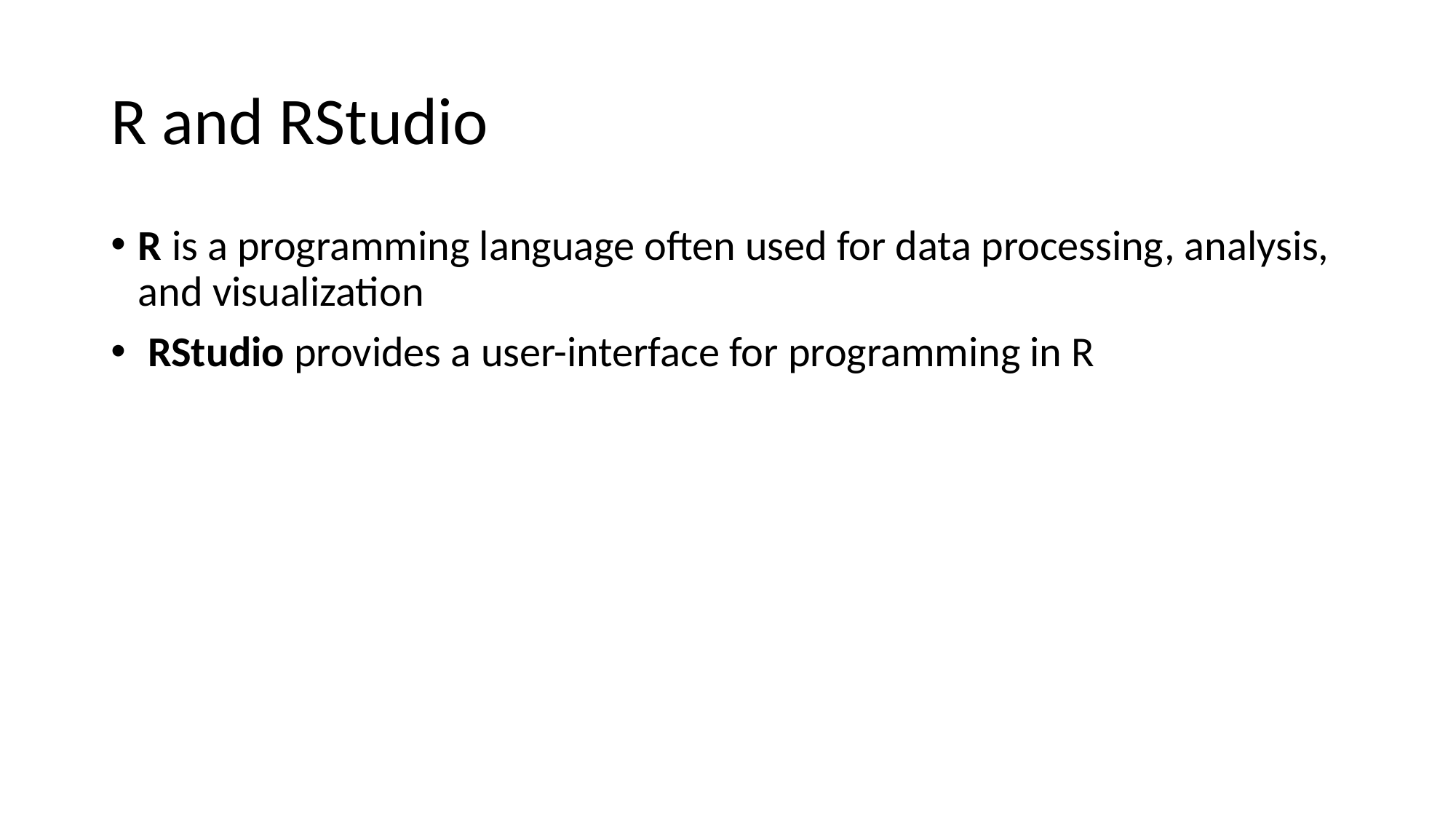

# R and RStudio
R is a programming language often used for data processing, analysis, and visualization
 RStudio provides a user-interface for programming in R